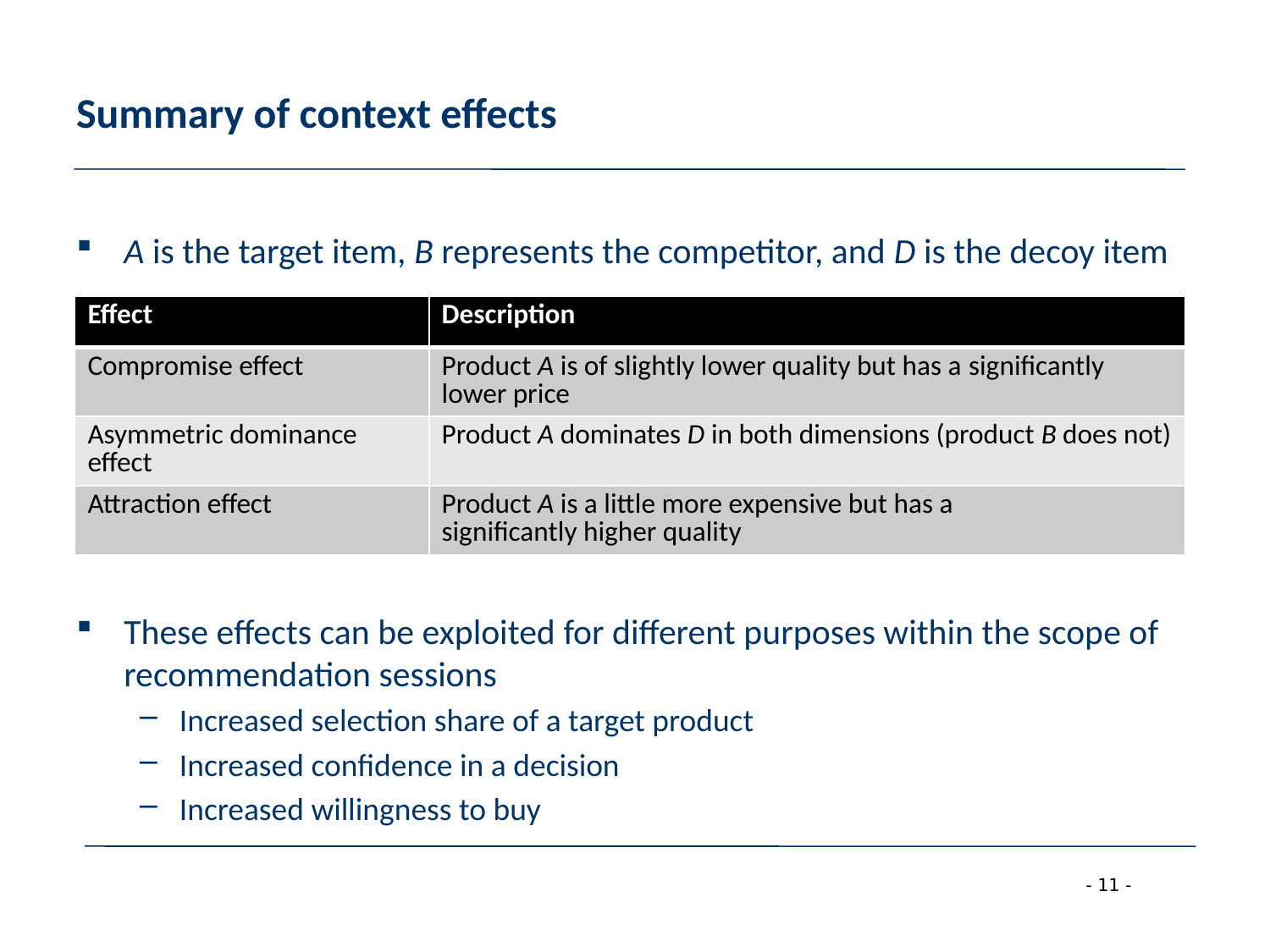

# Summary of context effects
A is the target item, B represents the competitor, and D is the decoy item

These effects can be exploited for different purposes within the scope of recommendation sessions
Increased selection share of a target product
Increased confidence in a decision
Increased willingness to buy
| Effect | Description |
| --- | --- |
| Compromise effect | Product A is of slightly lower quality but has a significantly lower price |
| Asymmetric dominance effect | Product A dominates D in both dimensions (product B does not) |
| Attraction effect | Product A is a little more expensive but has a significantly higher quality |